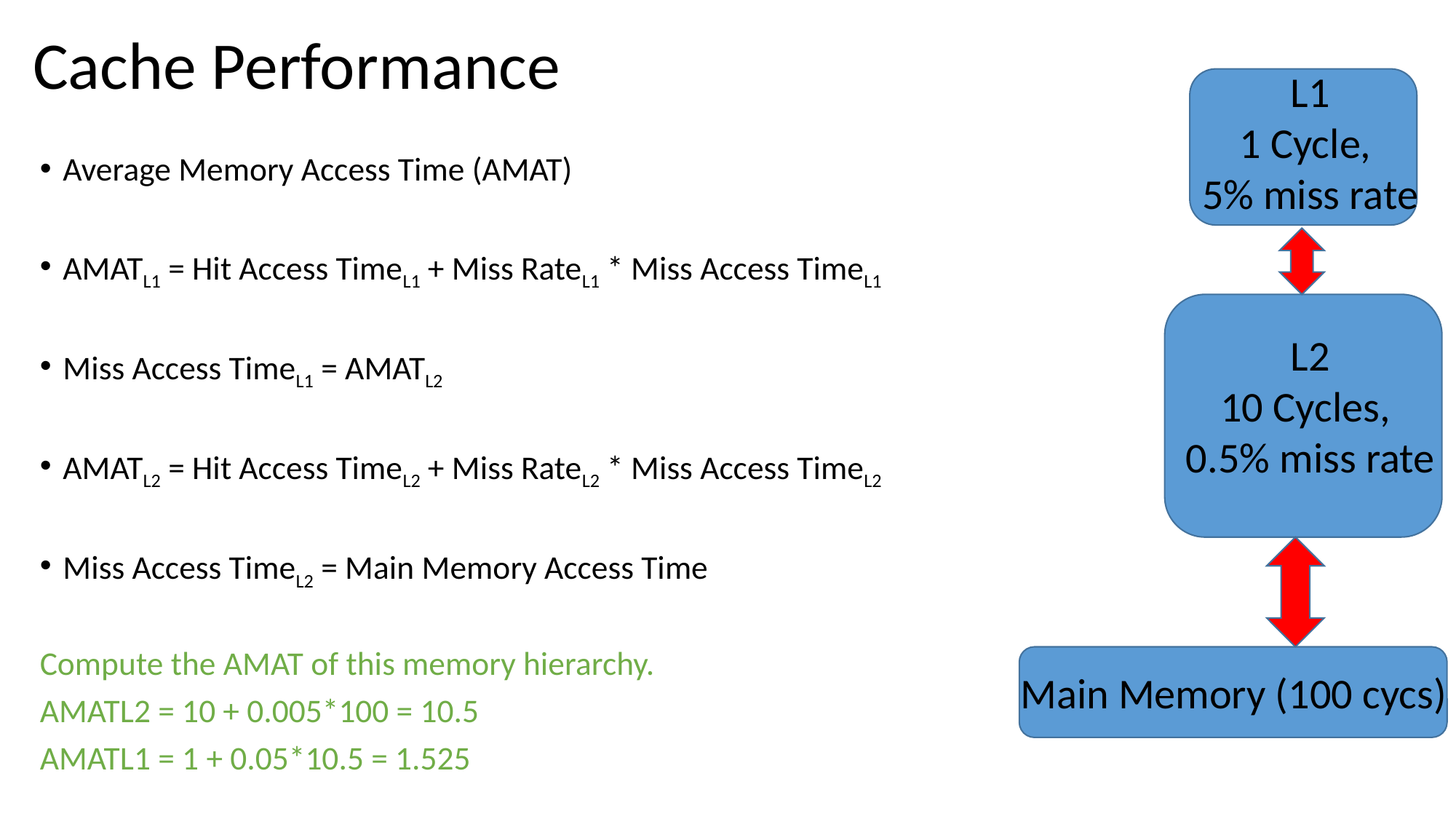

# Cache Performance
L1
1 Cycle,
5% miss rate

Average Memory Access Time (AMAT)

AMATL1 = Hit Access TimeL1 + Miss RateL1 * Miss Access TimeL1

Miss Access TimeL1 = AMATL2

AMATL2 = Hit Access TimeL2 + Miss RateL2 * Miss Access TimeL2

Miss Access TimeL2 = Main Memory Access Time

Compute the AMAT of this memory hierarchy.
AMATL2 = 10 + 0.005*100 = 10.5
AMATL1 = 1 + 0.05*10.5 = 1.525

L2
10 Cycles,
0.5% miss rate

Main Memory (100 cycs)